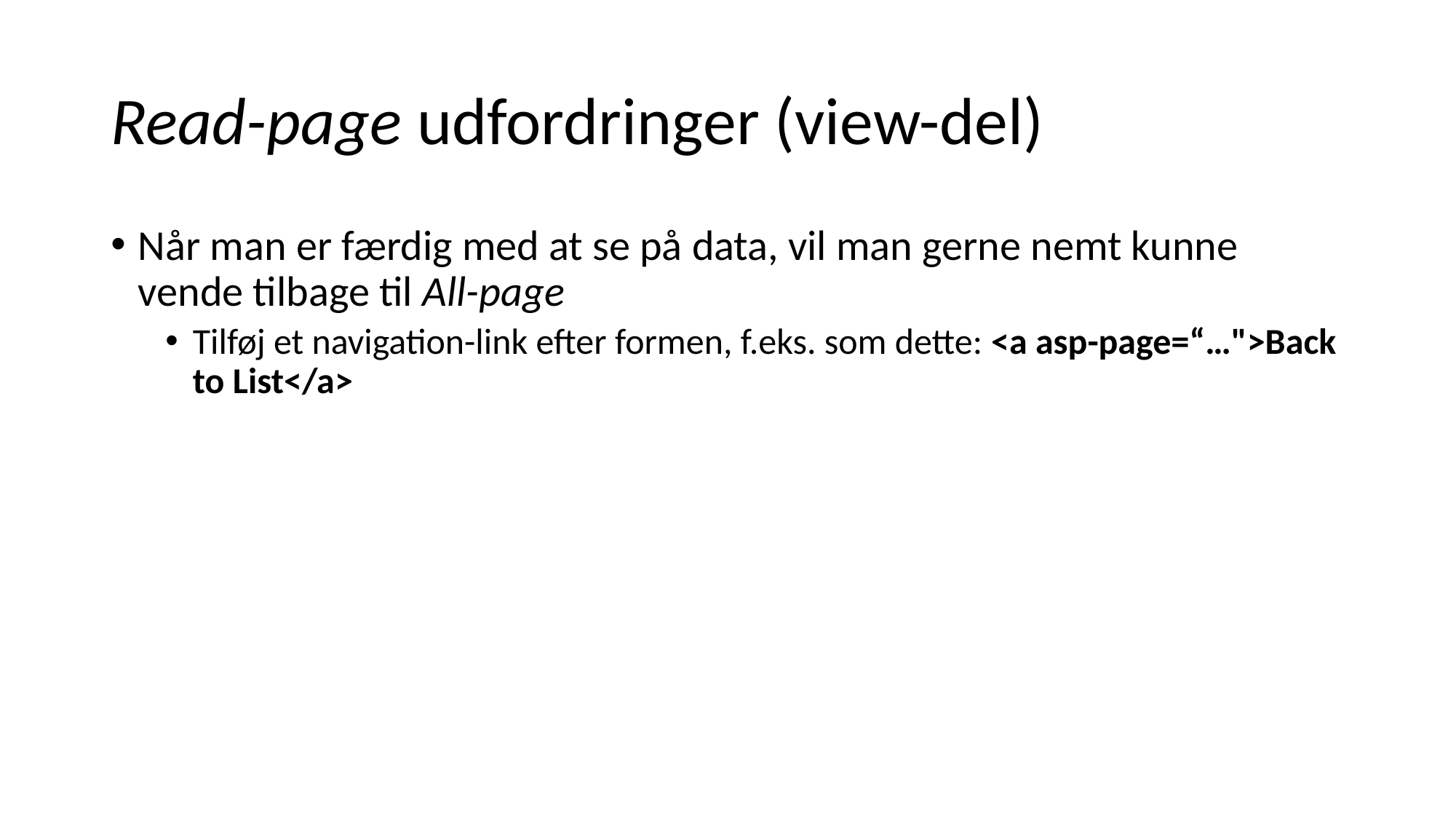

# Read-page udfordringer (view-del)
Når man er færdig med at se på data, vil man gerne nemt kunne vende tilbage til All-page
Tilføj et navigation-link efter formen, f.eks. som dette: <a asp-page=“…">Back to List</a>